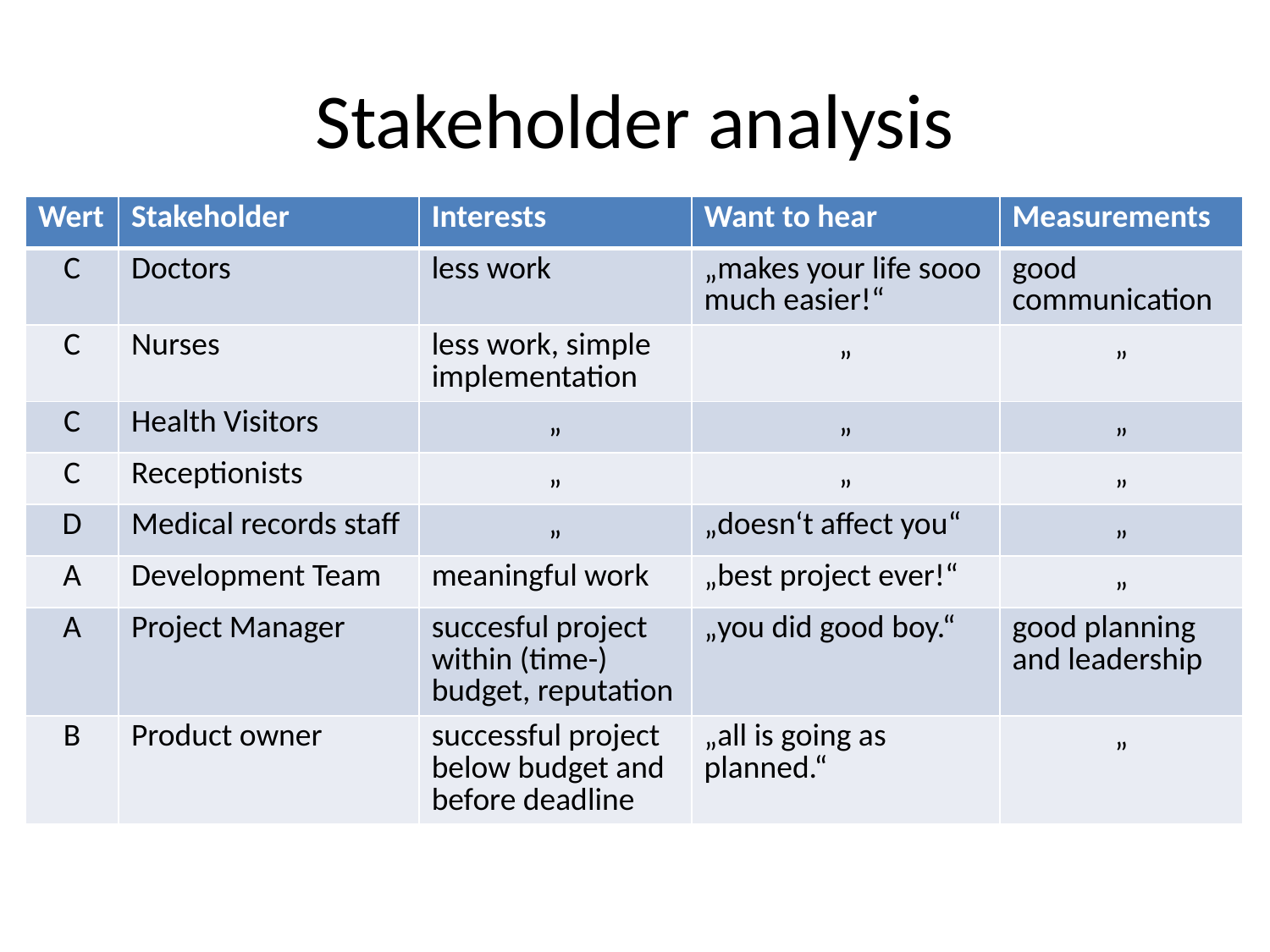

# Stakeholder analysis
| Wert | Stakeholder | Interests | Want to hear | Measurements |
| --- | --- | --- | --- | --- |
| C | Doctors | less work | „makes your life sooo much easier!“ | good communication |
| C | Nurses | less work, simple implementation | „ | „ |
| C | Health Visitors | „ | „ | „ |
| C | Receptionists | „ | „ | „ |
| D | Medical records staff | „ | „doesn‘t affect you“ | „ |
| A | Development Team | meaningful work | „best project ever!“ | „ |
| A | Project Manager | succesful project within (time-) budget, reputation | „you did good boy.“ | good planning and leadership |
| B | Product owner | successful project below budget and before deadline | „all is going as planned.“ | „ |